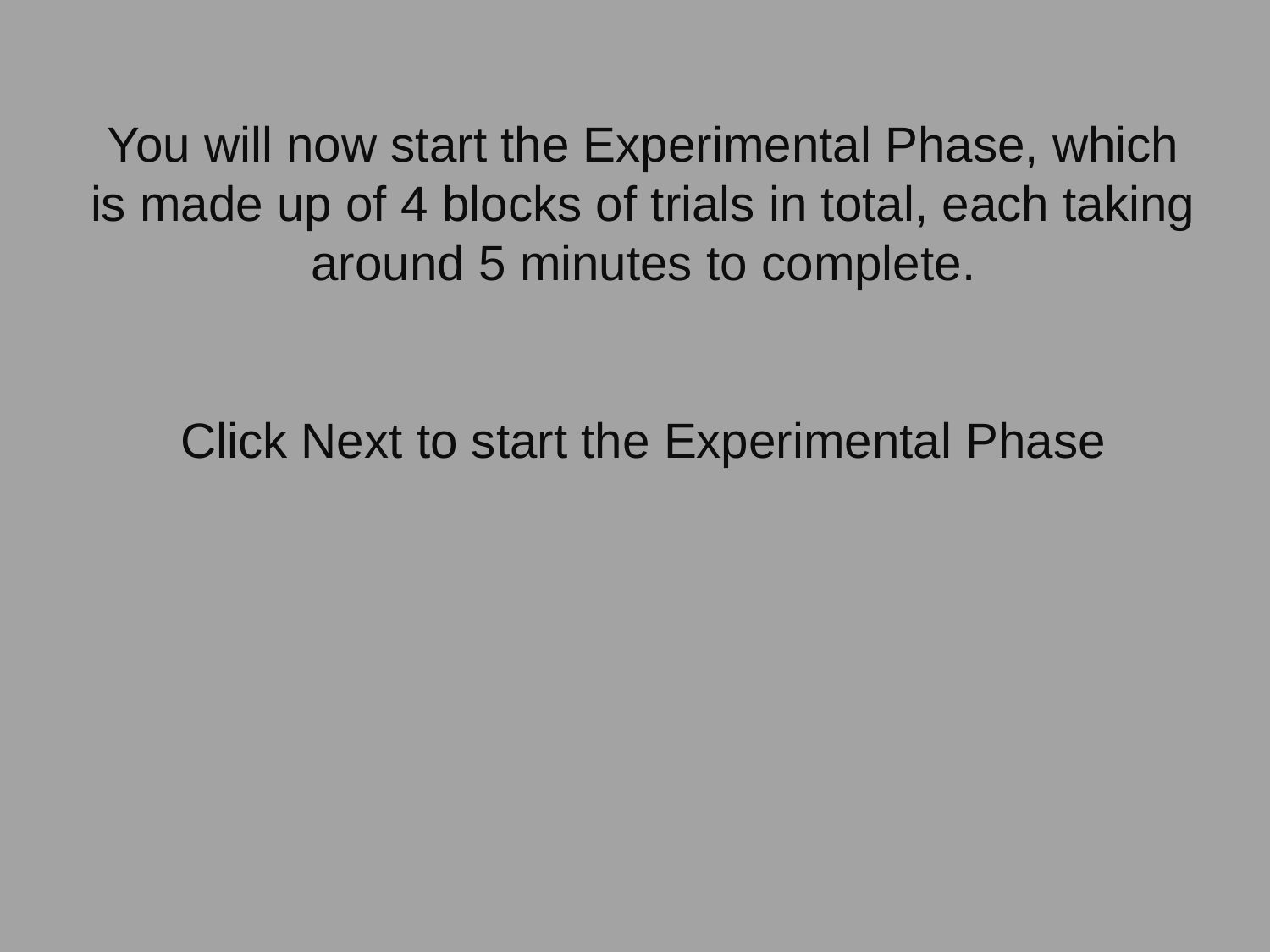

You will now start the Experimental Phase, which is made up of 4 blocks of trials in total, each taking around 5 minutes to complete.

Click Next to start the Experimental Phase